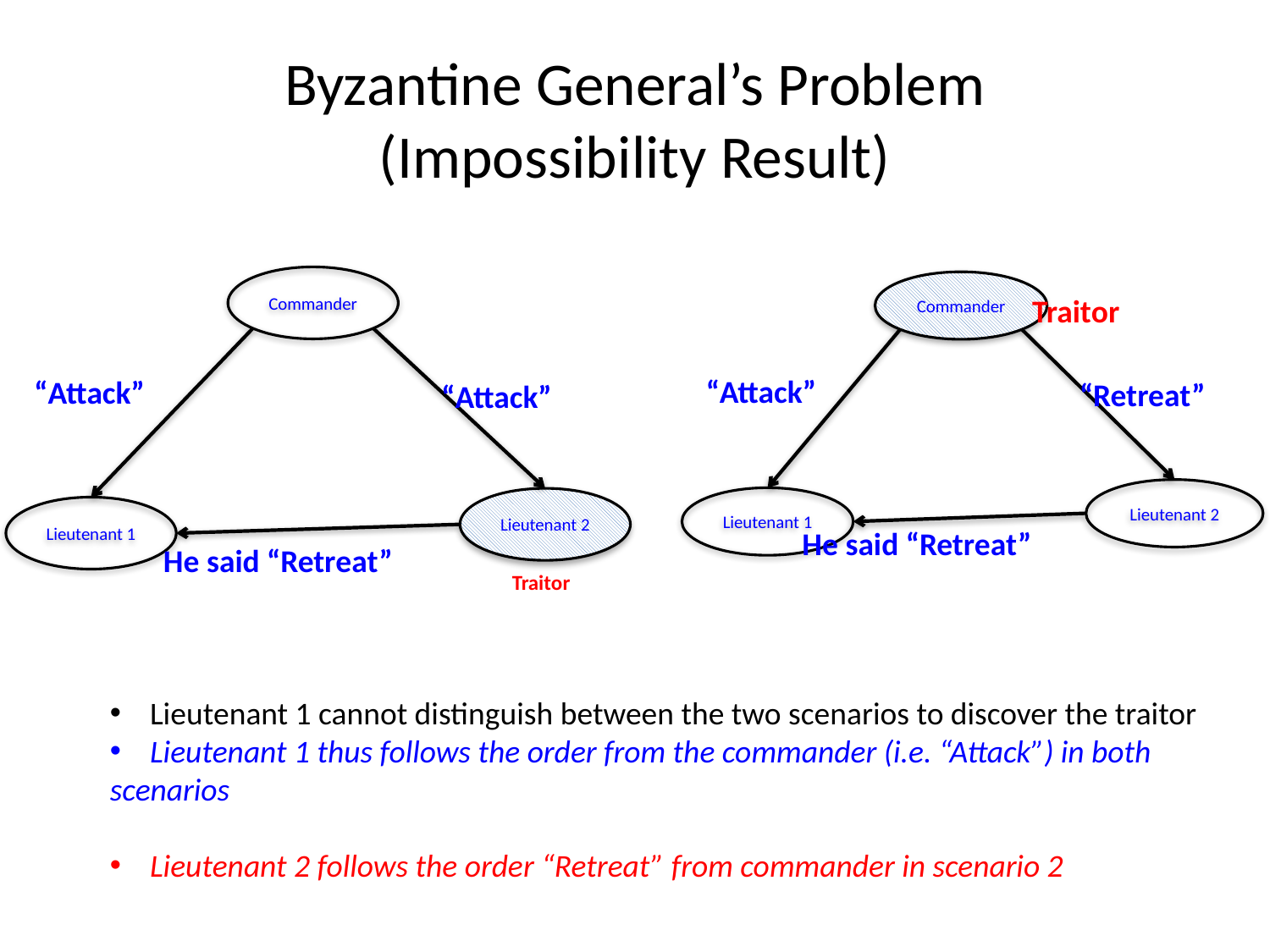

# Byzantine General’s Problem (Impossibility Result)
Commander
“Attack”
“Attack”
Lieutenant 2
Lieutenant 1
He said “Retreat”
Commander
Traitor
“Attack”
“Retreat”
Lieutenant 2
Lieutenant 1
He said “Retreat”
Traitor
Lieutenant 1 cannot distinguish between the two scenarios to discover the traitor
Lieutenant 1 thus follows the order from the commander (i.e. “Attack”) in both
scenarios

Lieutenant 2 follows the order “Retreat” from commander in scenario 2